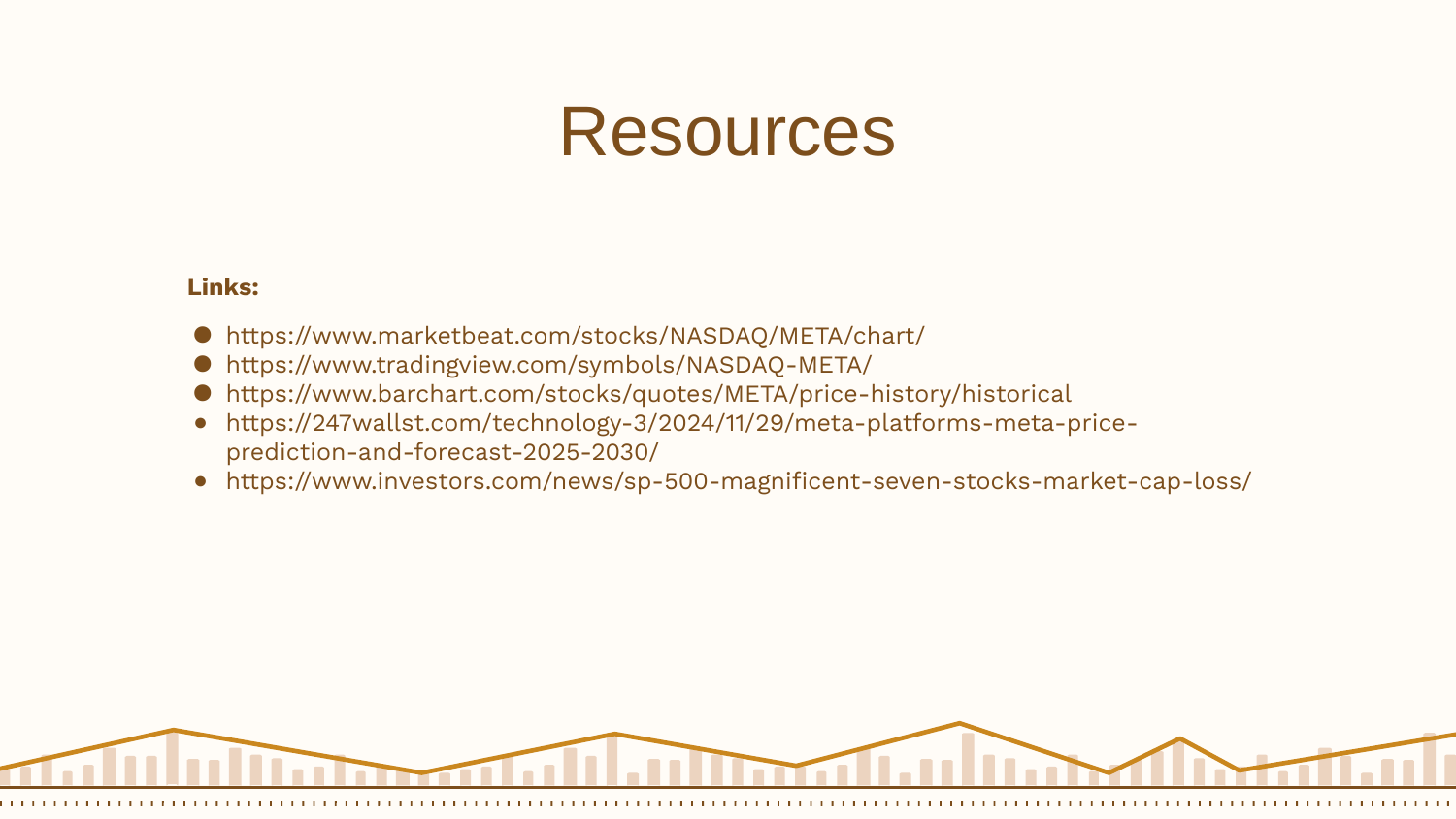

# Resources

Links:
https://www.marketbeat.com/stocks/NASDAQ/META/chart/
https://www.tradingview.com/symbols/NASDAQ-META/
https://www.barchart.com/stocks/quotes/META/price-history/historical
https://247wallst.com/technology-3/2024/11/29/meta-platforms-meta-price-prediction-and-forecast-2025-2030/
https://www.investors.com/news/sp-500-magnificent-seven-stocks-market-cap-loss/